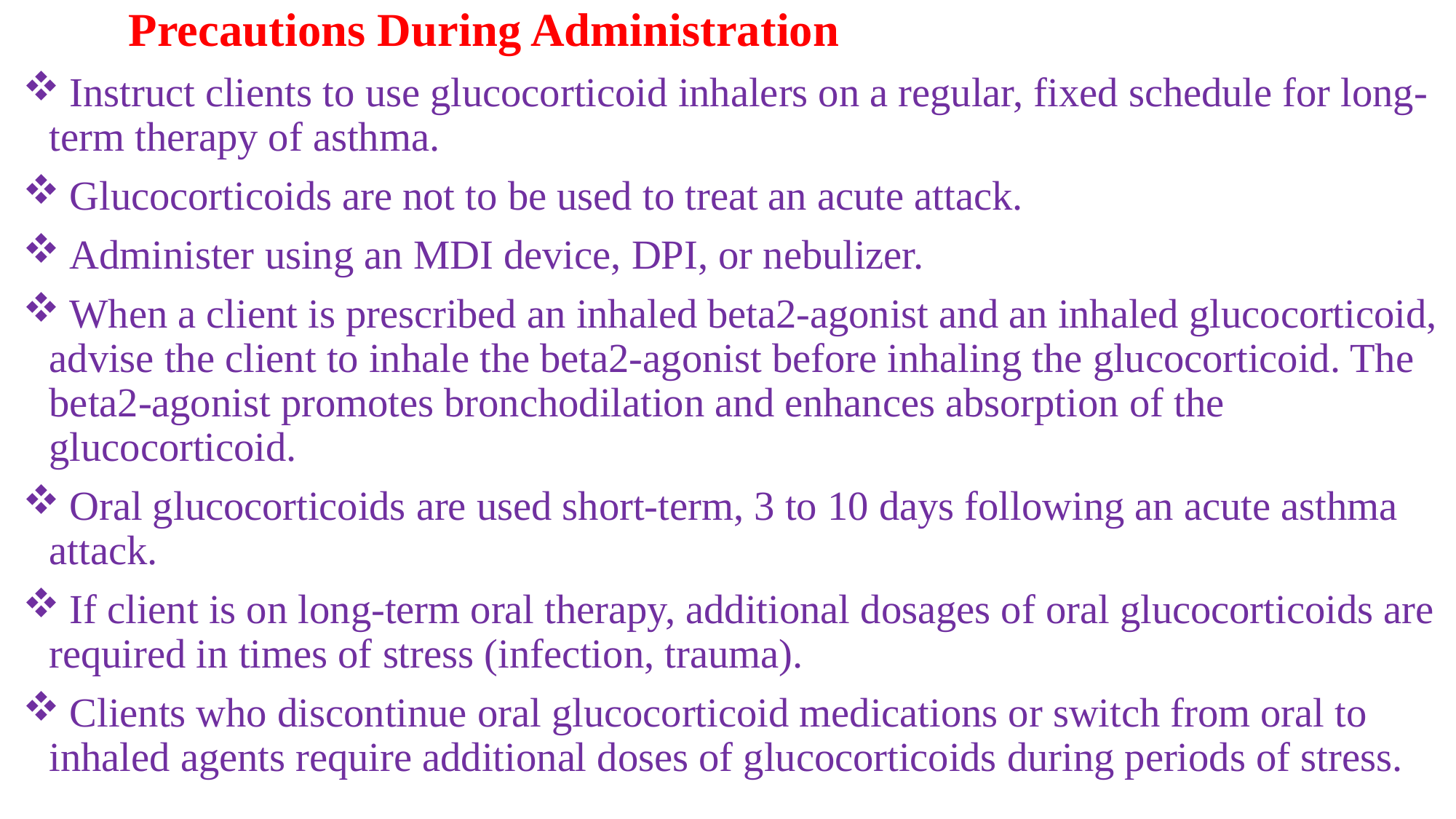

Precautions During Administration
 Instruct clients to use glucocorticoid inhalers on a regular, fixed schedule for long-term therapy of asthma.
 Glucocorticoids are not to be used to treat an acute attack.
 Administer using an MDI device, DPI, or nebulizer.
 When a client is prescribed an inhaled beta2-agonist and an inhaled glucocorticoid, advise the client to inhale the beta2-agonist before inhaling the glucocorticoid. The beta2-agonist promotes bronchodilation and enhances absorption of the glucocorticoid.
 Oral glucocorticoids are used short-term, 3 to 10 days following an acute asthma attack.
 If client is on long-term oral therapy, additional dosages of oral glucocorticoids are required in times of stress (infection, trauma).
 Clients who discontinue oral glucocorticoid medications or switch from oral to inhaled agents require additional doses of glucocorticoids during periods of stress.